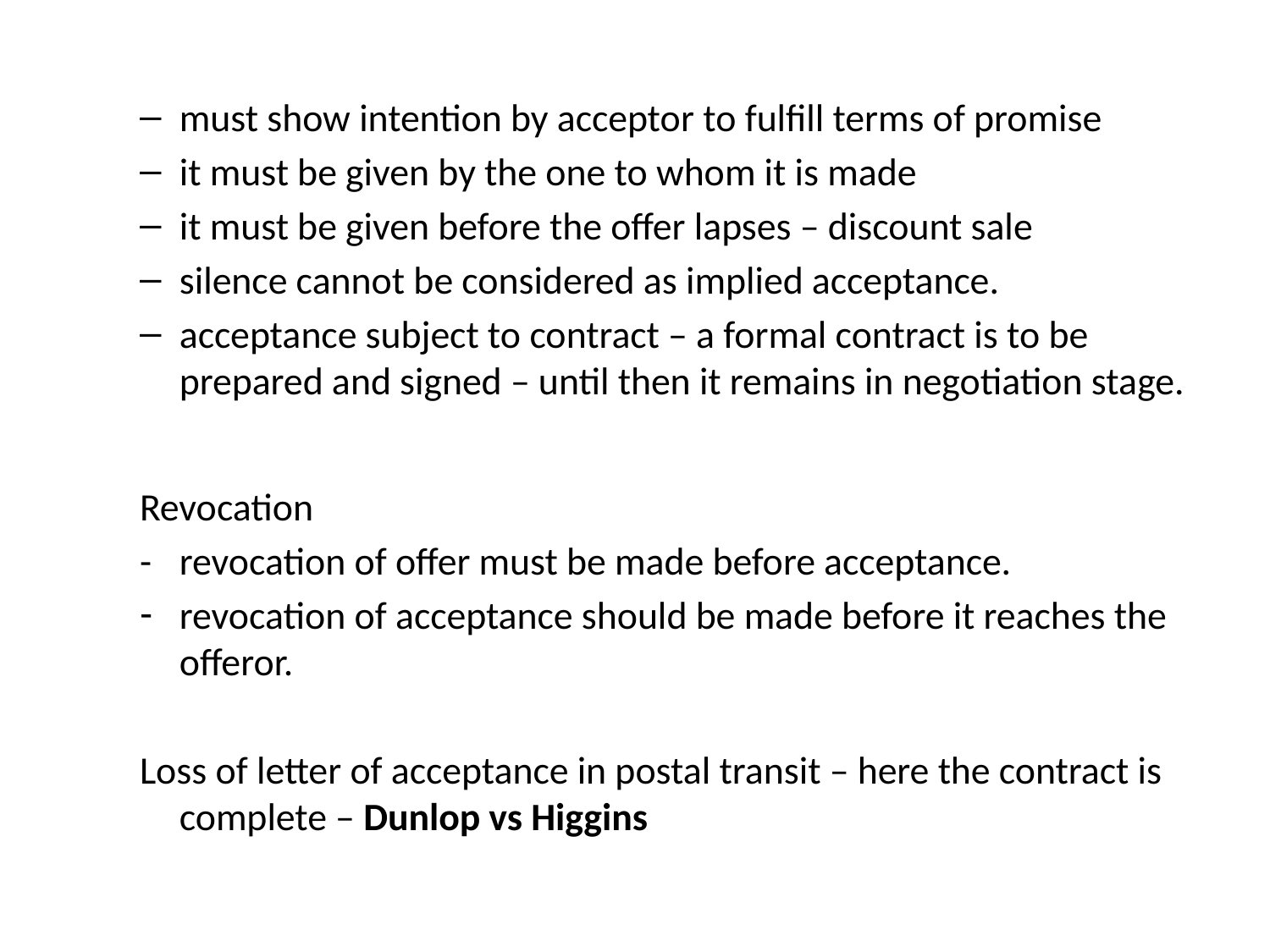

must show intention by acceptor to fulfill terms of promise
it must be given by the one to whom it is made
it must be given before the offer lapses – discount sale
silence cannot be considered as implied acceptance.
acceptance subject to contract – a formal contract is to be prepared and signed – until then it remains in negotiation stage.

Revocation
-	revocation of offer must be made before acceptance.
revocation of acceptance should be made before it reaches the offeror.

Loss of letter of acceptance in postal transit – here the contract is complete – Dunlop vs Higgins